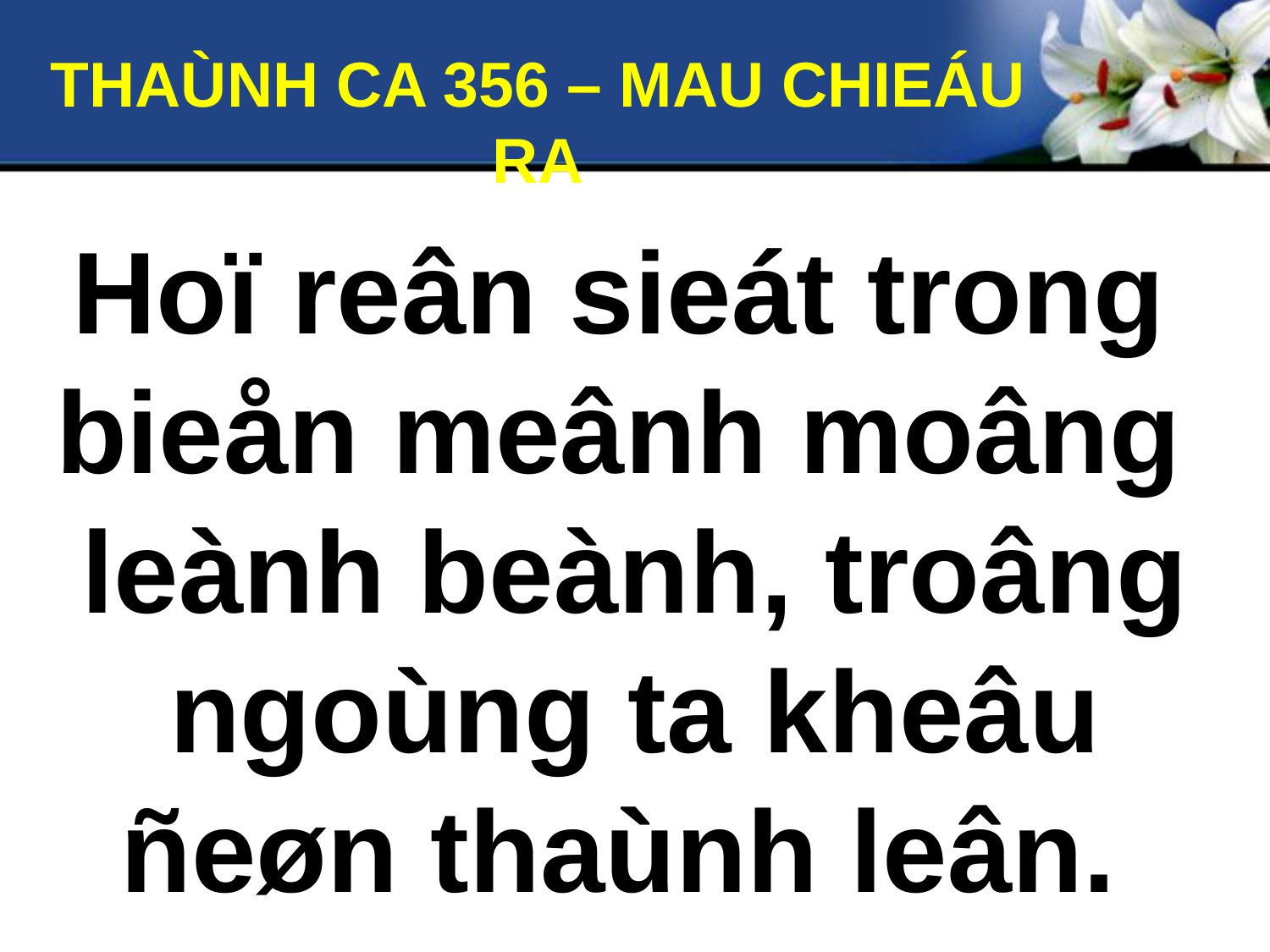

THAÙNH CA 356 – MAU CHIEÁU RA
Hoï reân sieát trong
bieån meânh moâng
leành beành, troâng ngoùng ta kheâu ñeøn thaùnh leân.